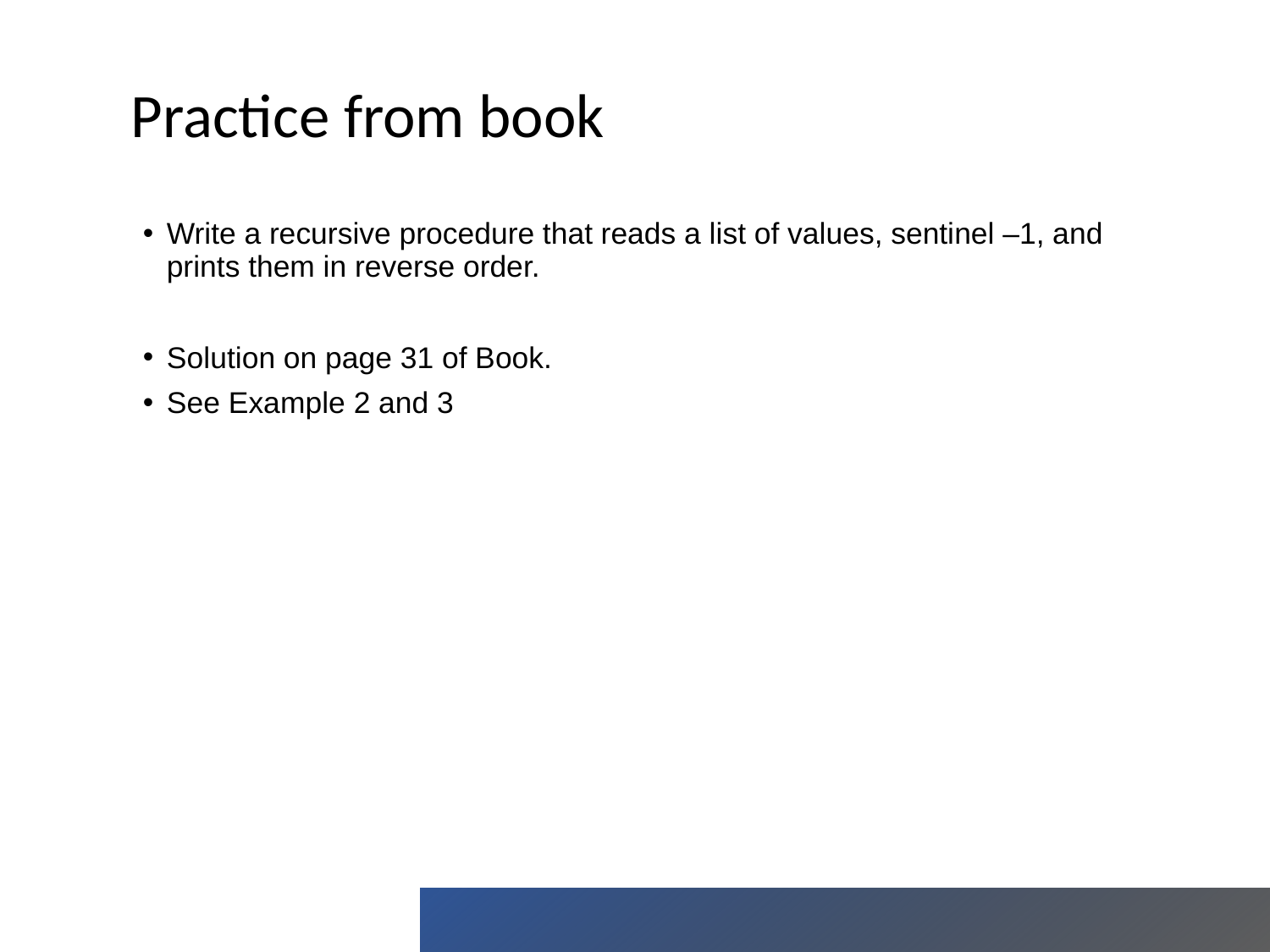

Practice from book
Write a recursive procedure that reads a list of values, sentinel –1, and prints them in reverse order.

Solution on page 31 of Book.
See Example 2 and 3